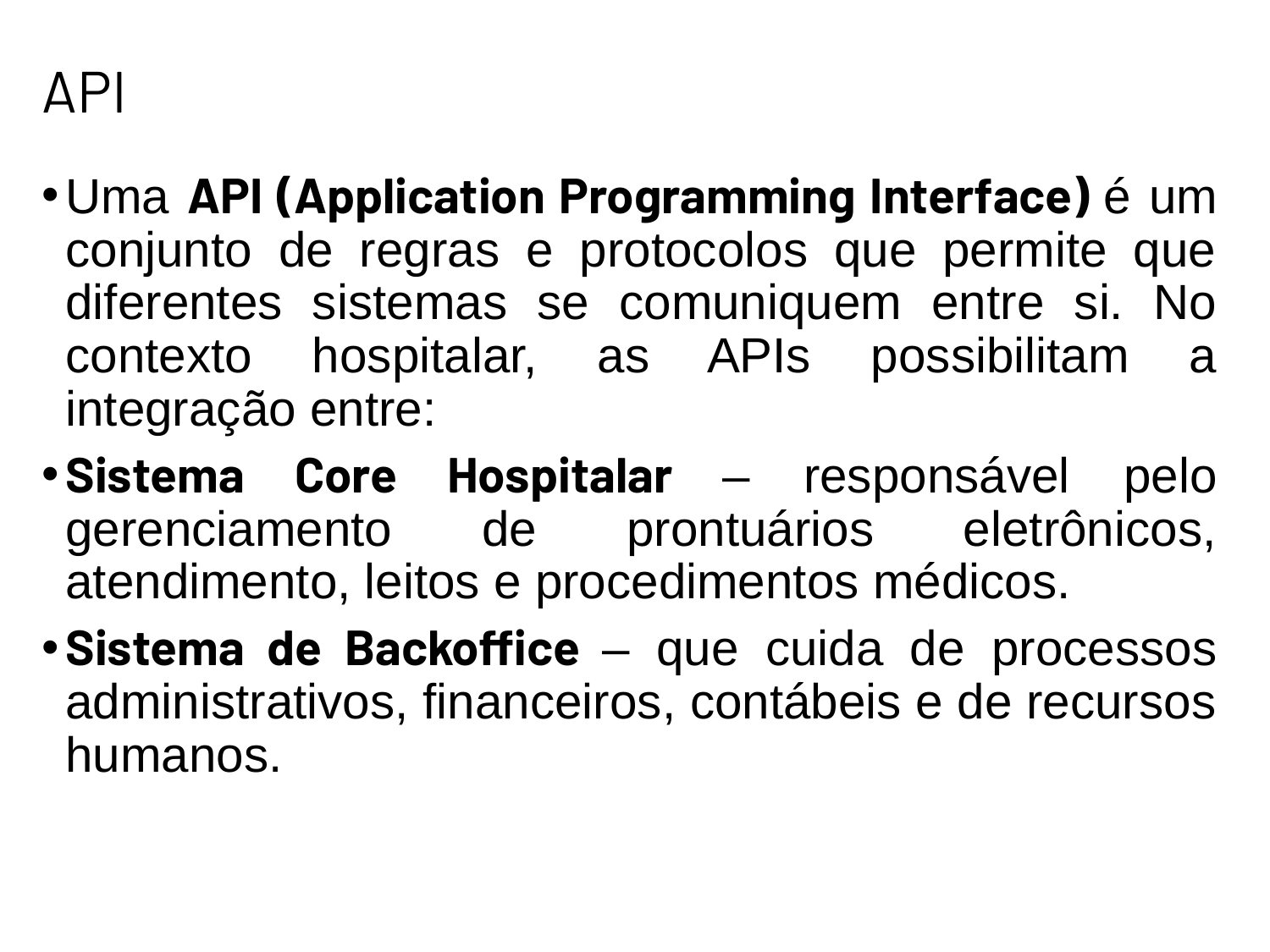

# API
Uma API (Application Programming Interface) é um conjunto de regras e protocolos que permite que diferentes sistemas se comuniquem entre si. No contexto hospitalar, as APIs possibilitam a integração entre:
Sistema Core Hospitalar – responsável pelo gerenciamento de prontuários eletrônicos, atendimento, leitos e procedimentos médicos.
Sistema de Backoffice – que cuida de processos administrativos, financeiros, contábeis e de recursos humanos.